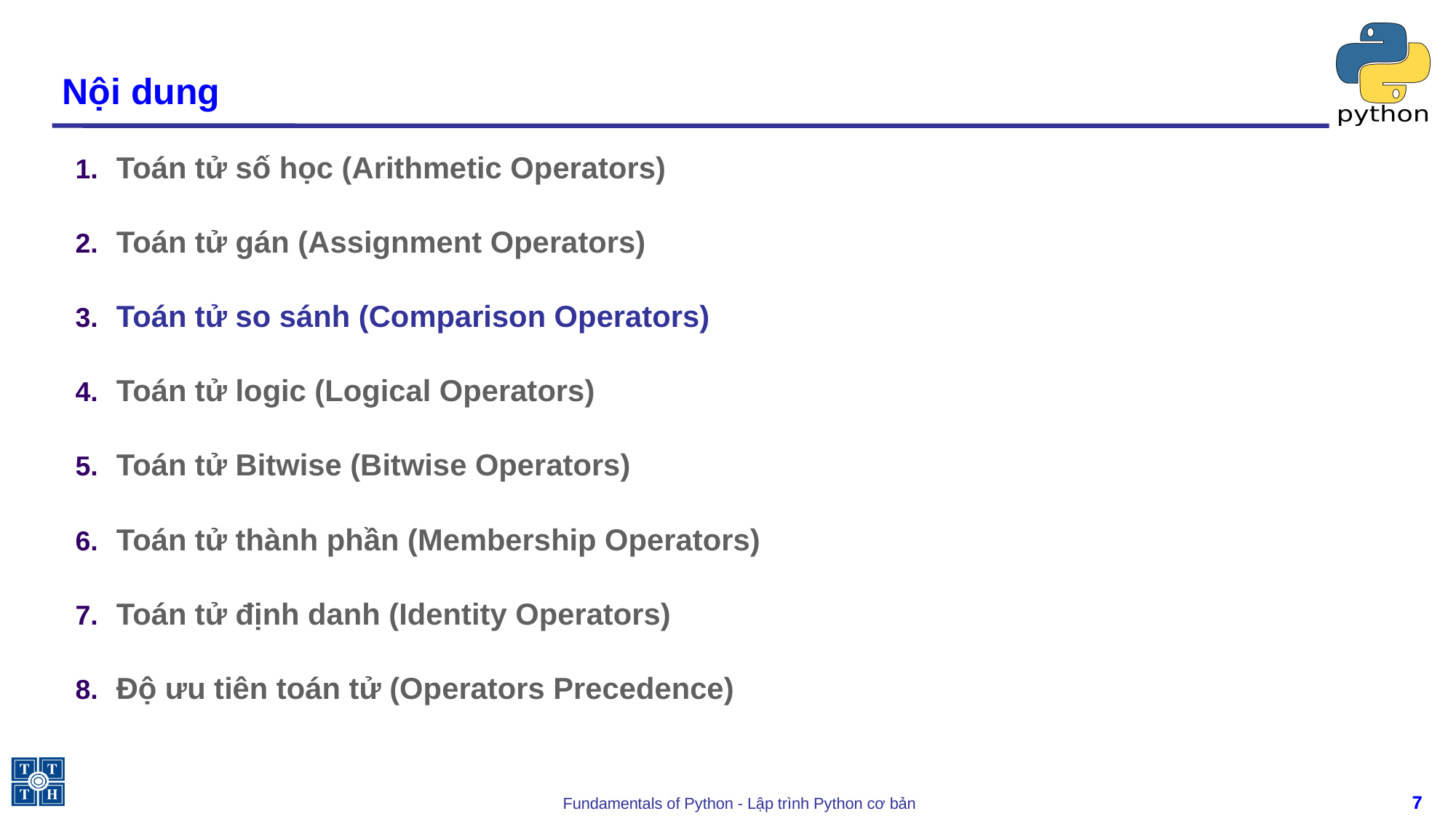

# Nội dung
Toán tử số học (Arithmetic Operators)
Toán tử gán (Assignment Operators)
Toán tử so sánh (Comparison Operators)
Toán tử logic (Logical Operators)
Toán tử Bitwise (Bitwise Operators)
Toán tử thành phần (Membership Operators)
Toán tử định danh (Identity Operators)
Độ ưu tiên toán tử (Operators Precedence)